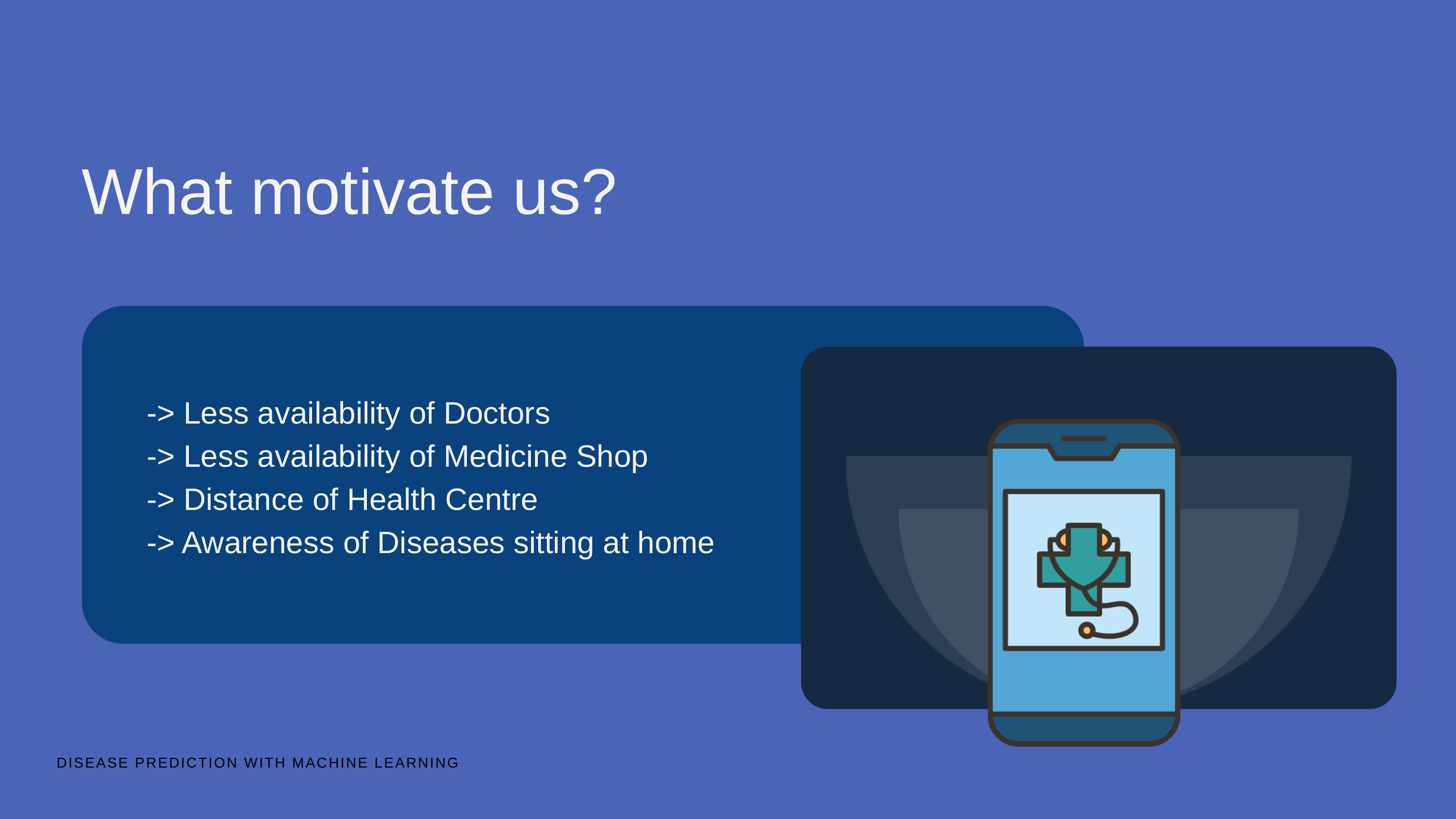

What motivate us?

-> Less availability of Doctors
-> Less availability of Medicine Shop
-> Distance of Health Centre
-> Awareness of Diseases sitting at home

DISEASE PREDICTION WITH MACHINE LEARNING